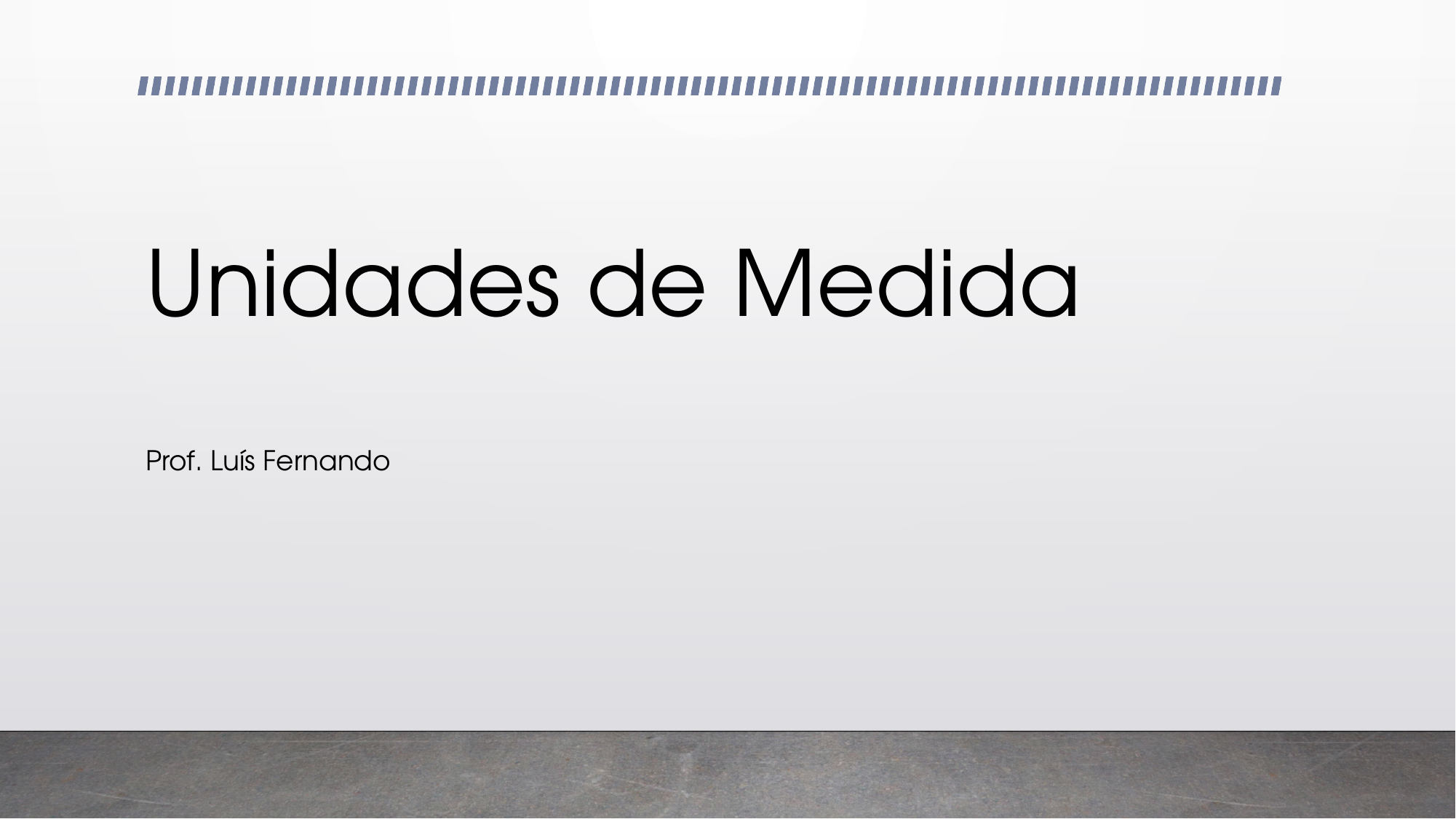

# Unidades de Medida
Prof. Luís Fernando